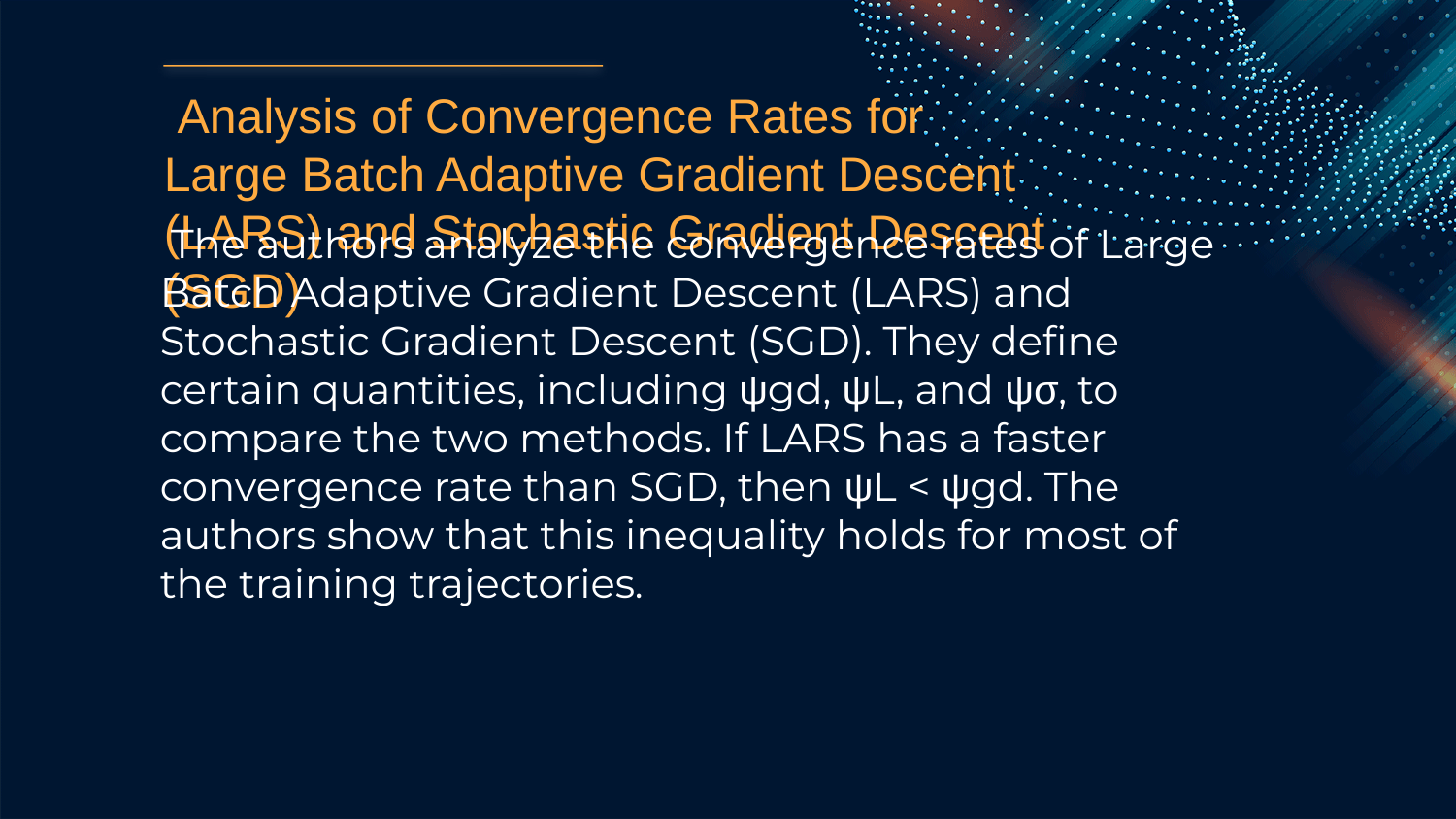

Analysis of Convergence Rates for Large Batch Adaptive Gradient Descent (LARS) and Stochastic Gradient Descent (SGD)
 The authors analyze the convergence rates of Large Batch Adaptive Gradient Descent (LARS) and Stochastic Gradient Descent (SGD). They define certain quantities, including ψgd, ψL, and ψσ, to compare the two methods. If LARS has a faster convergence rate than SGD, then ψL < ψgd. The authors show that this inequality holds for most of the training trajectories.